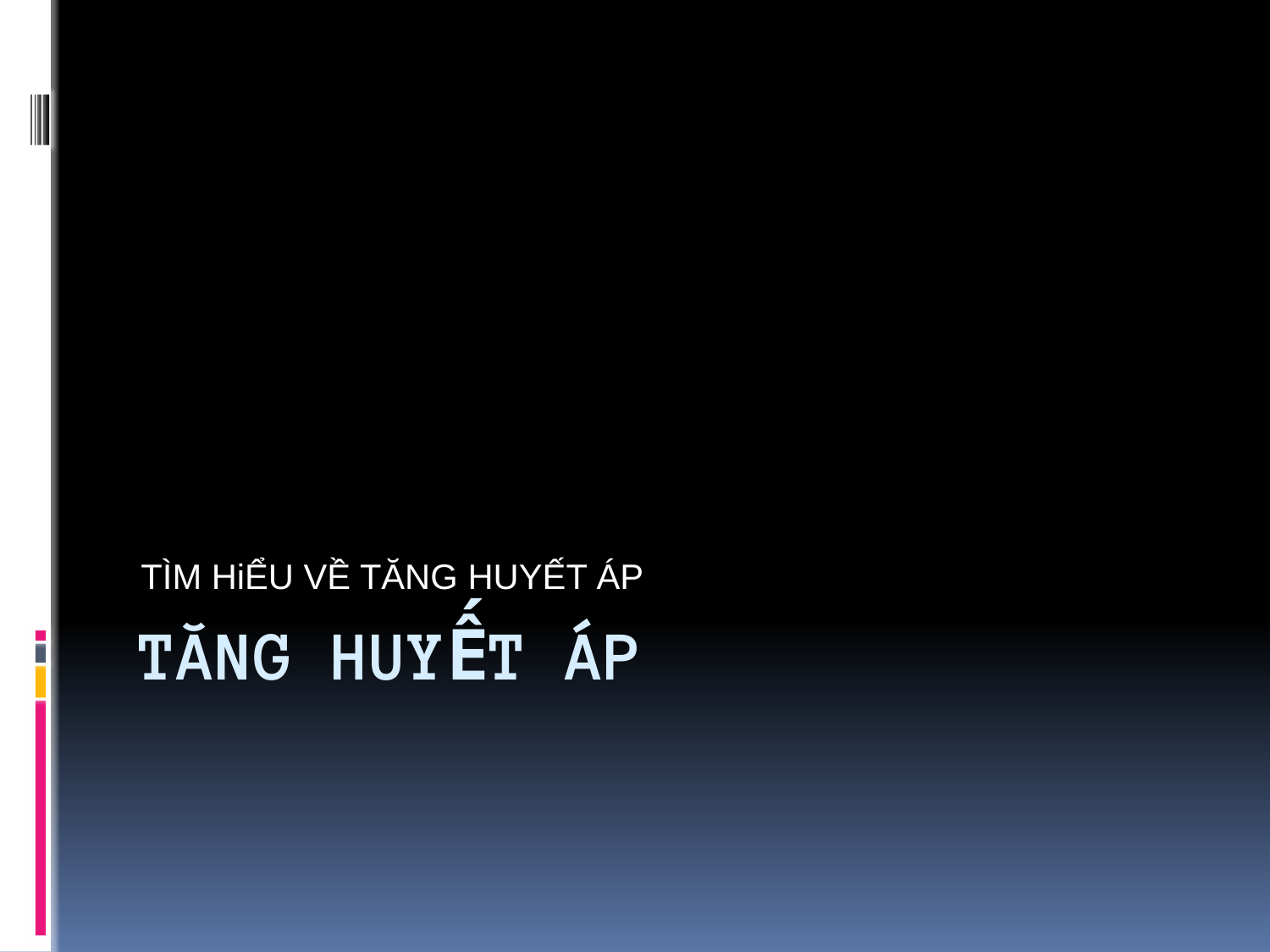

TÌM HiỂU VỀ TĂNG HUYẾT ÁP
# Tăng huyết áp